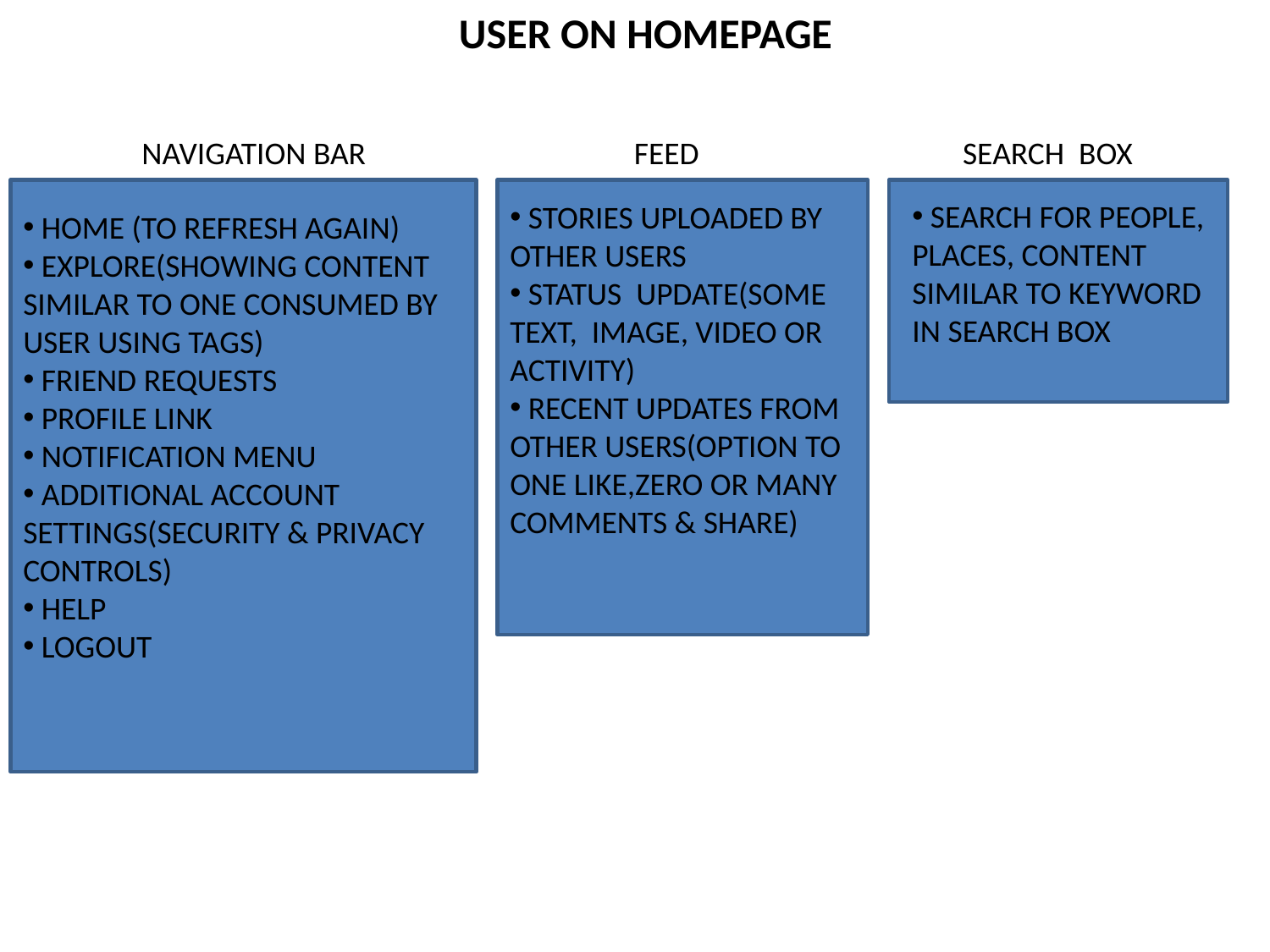

USER ON HOMEPAGE
NAVIGATION BAR
FEED
SEARCH  BOX

 SEARCH FOR PEOPLE, PLACES, CONTENT SIMILAR TO KEYWORD IN SEARCH BOX
 STORIES UPLOADED BY OTHER USERS
 STATUS  UPDATE(SOME TEXT,  IMAGE, VIDEO OR ACTIVITY)
 RECENT UPDATES FROM OTHER USERS(OPTION TO ONE LIKE,ZERO OR MANY COMMENTS & SHARE)
 HOME (TO REFRESH AGAIN)
 EXPLORE(SHOWING CONTENT SIMILAR TO ONE CONSUMED BY USER USING TAGS)
 FRIEND REQUESTS
 PROFILE LINK
 NOTIFICATION MENU
 ADDITIONAL ACCOUNT SETTINGS(SECURITY & PRIVACY  CONTROLS)
 HELP
 LOGOUT